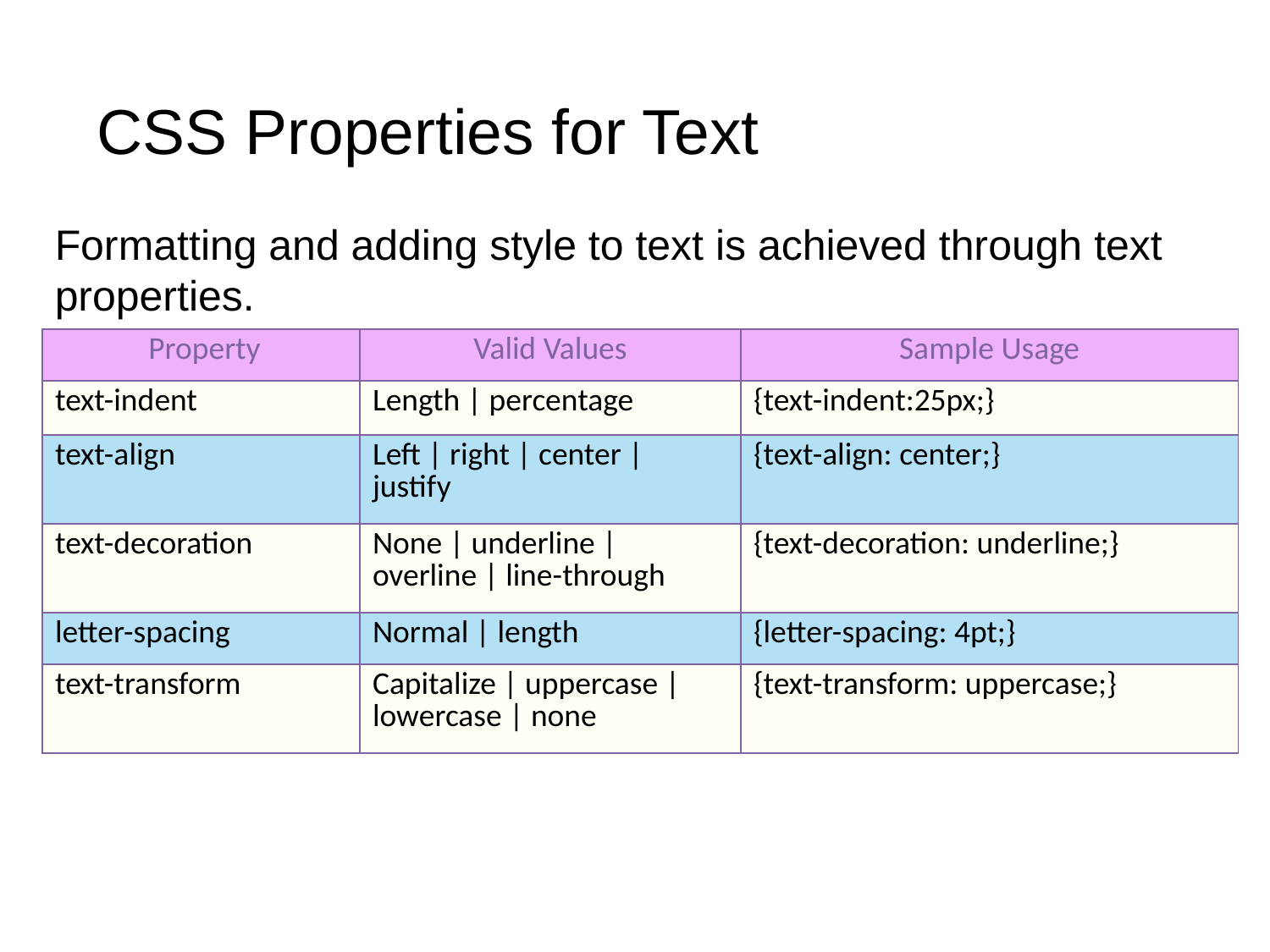

CSS Properties for Text
Formatting and adding style to text is achieved through text properties.
| Property | Valid Values | Sample Usage |
| --- | --- | --- |
| text-indent | Length | percentage | {text-indent:25px;} |
| text-align | Left | right | center | justify | {text-align: center;} |
| text-decoration | None | underline | overline | line-through | {text-decoration: underline;} |
| letter-spacing | Normal | length | {letter-spacing: 4pt;} |
| text-transform | Capitalize | uppercase | lowercase | none | {text-transform: uppercase;} |